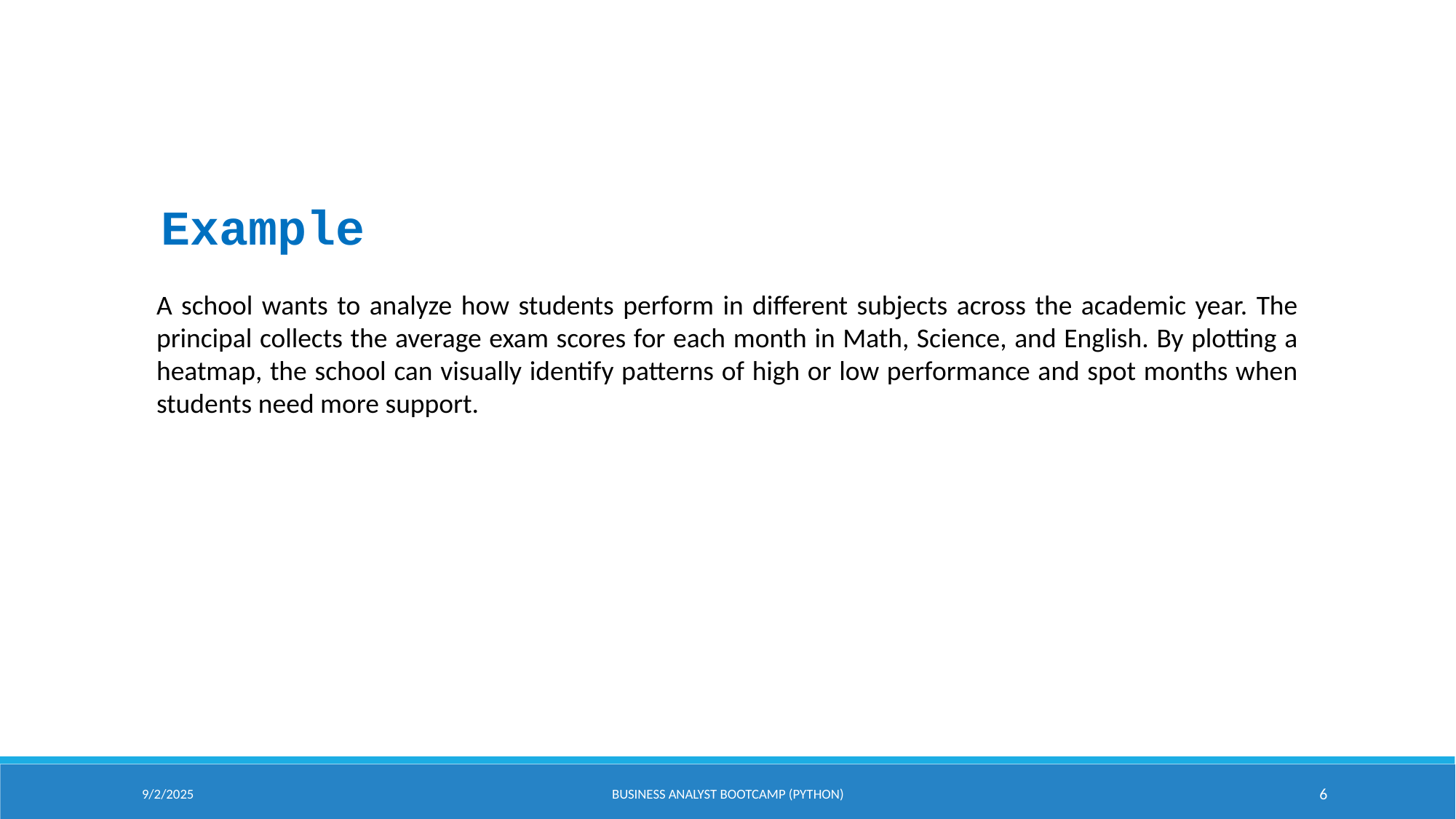

Example
A school wants to analyze how students perform in different subjects across the academic year. The principal collects the average exam scores for each month in Math, Science, and English. By plotting a heatmap, the school can visually identify patterns of high or low performance and spot months when students need more support.
9/2/2025
Business Analyst Bootcamp (PYTHON)
6